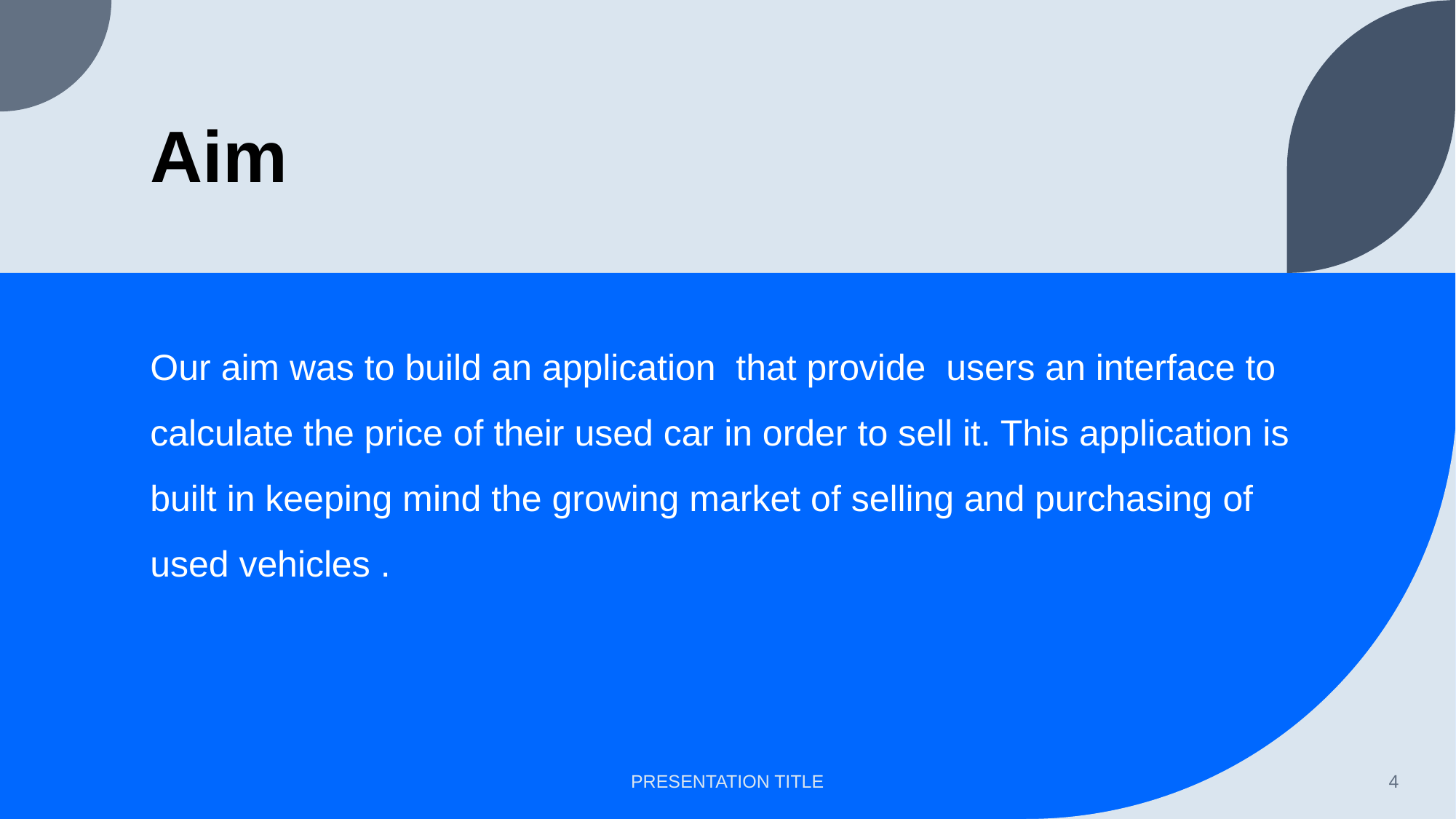

# Aim
Our aim was to build an application  that provide  users an interface to calculate the price of their used car in order to sell it. This application is built in keeping mind the growing market of selling and purchasing of used vehicles .
PRESENTATION TITLE
4